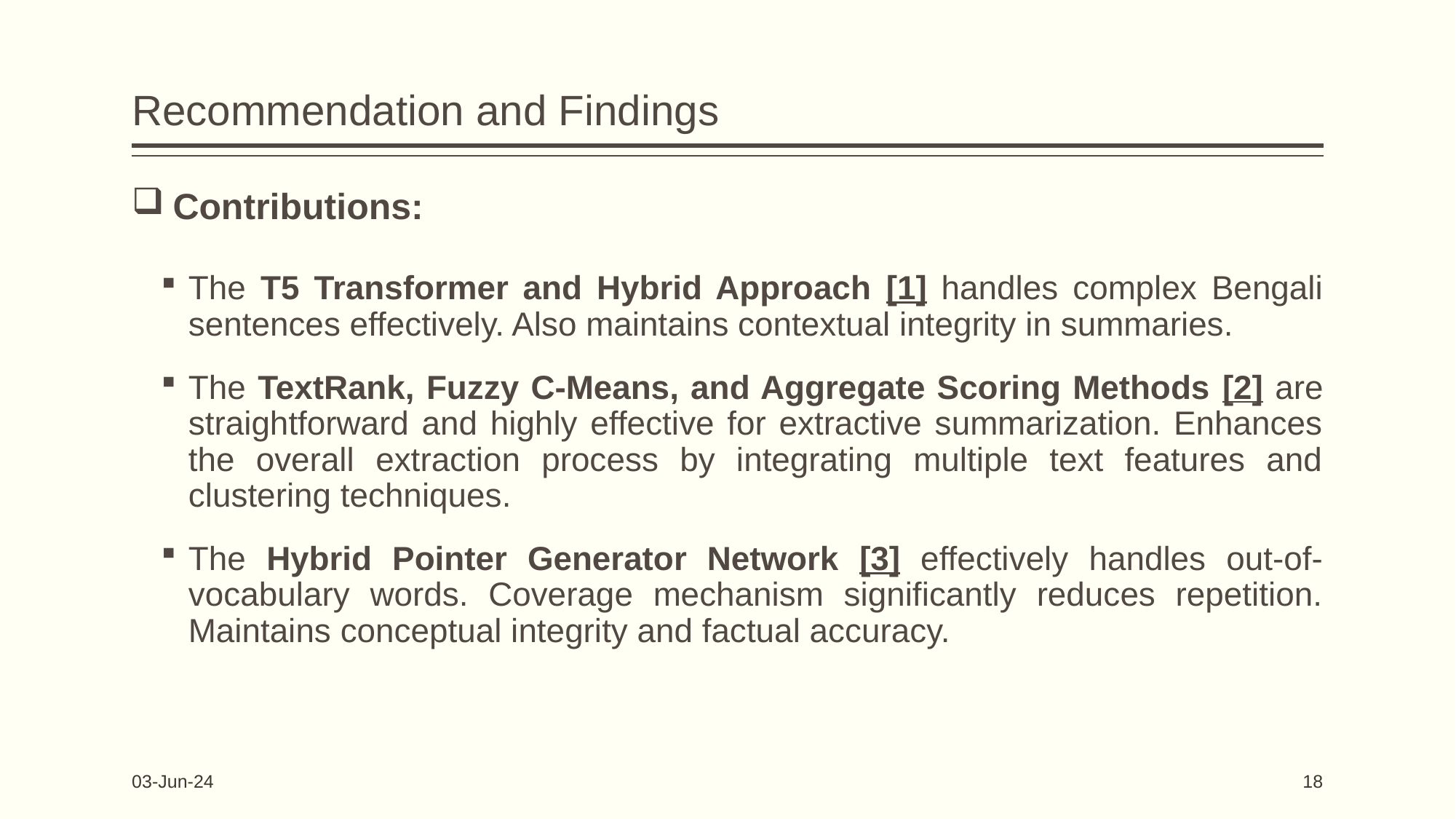

# Recommendation and Findings
Contributions:
The T5 Transformer and Hybrid Approach [1] handles complex Bengali sentences effectively. Also maintains contextual integrity in summaries.
The TextRank, Fuzzy C-Means, and Aggregate Scoring Methods [2] are straightforward and highly effective for extractive summarization. Enhances the overall extraction process by integrating multiple text features and clustering techniques.
The Hybrid Pointer Generator Network [3] effectively handles out-of-vocabulary words. Coverage mechanism significantly reduces repetition. Maintains conceptual integrity and factual accuracy.
03-Jun-24
18